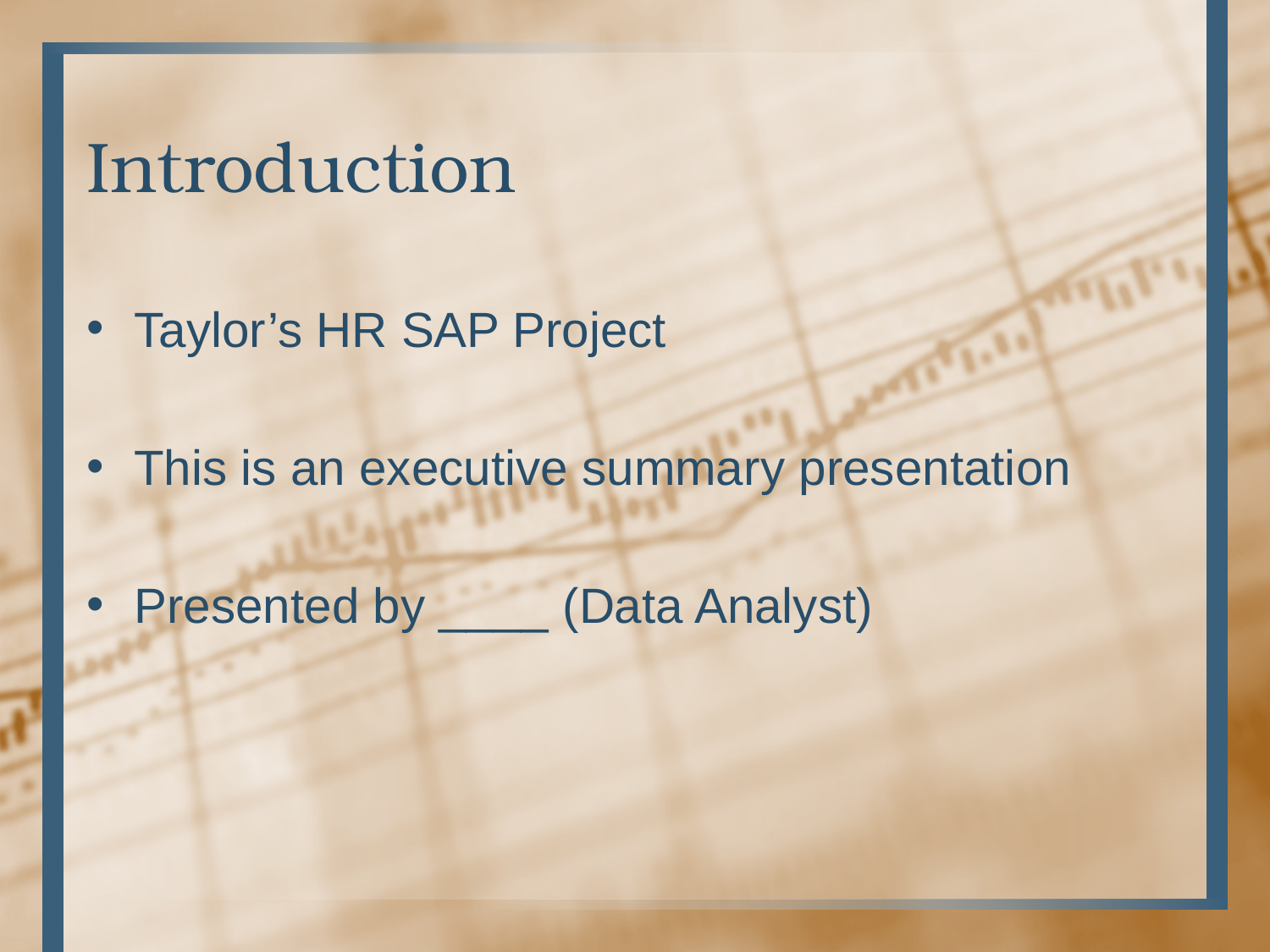

# Introduction

Taylor’s HR SAP Project

This is an executive summary presentation

Presented by ____ (Data Analyst)